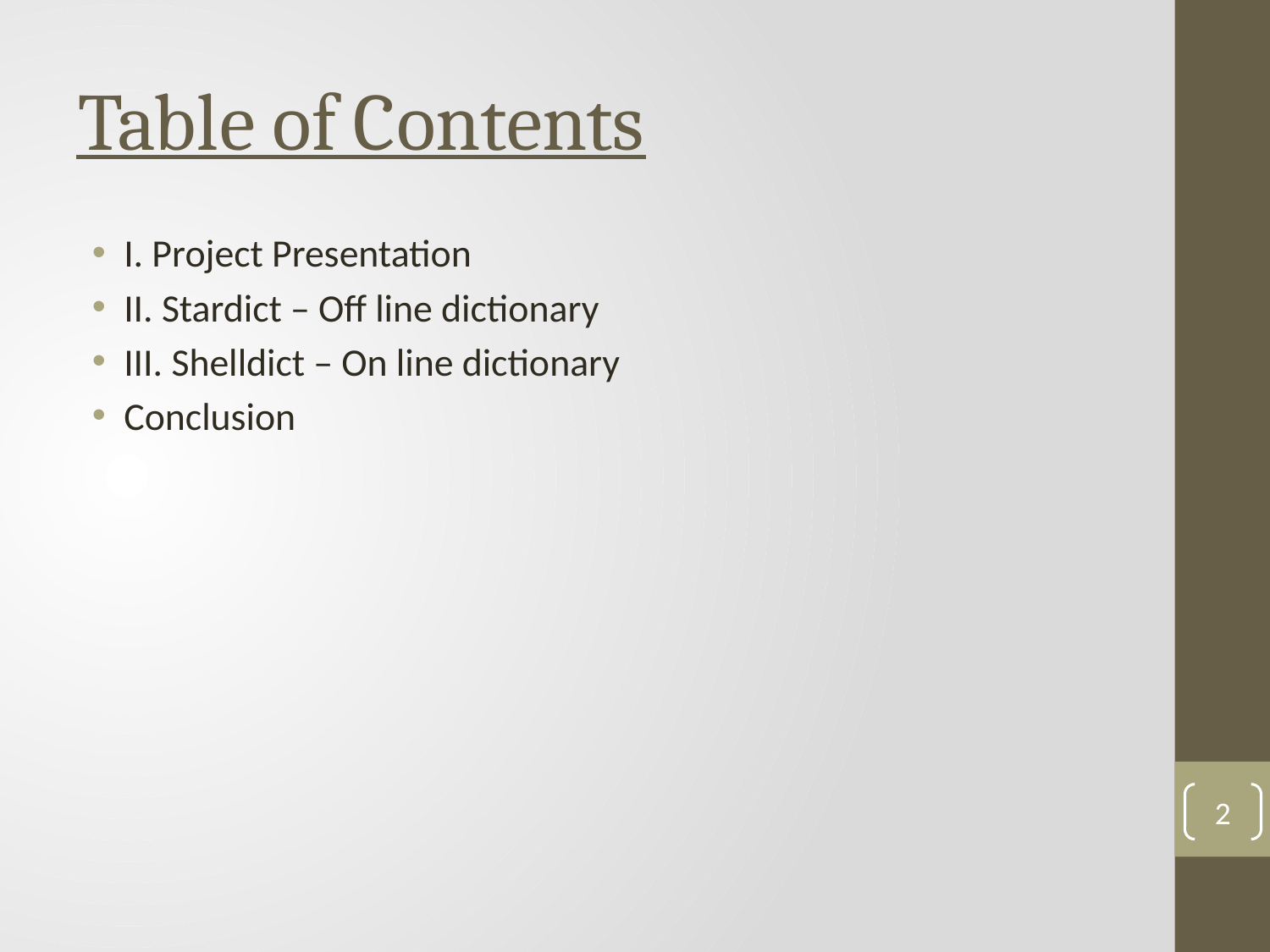

# Table of Contents
I. Project Presentation
II. Stardict – Off line dictionary
III. Shelldict – On line dictionary
Conclusion
2